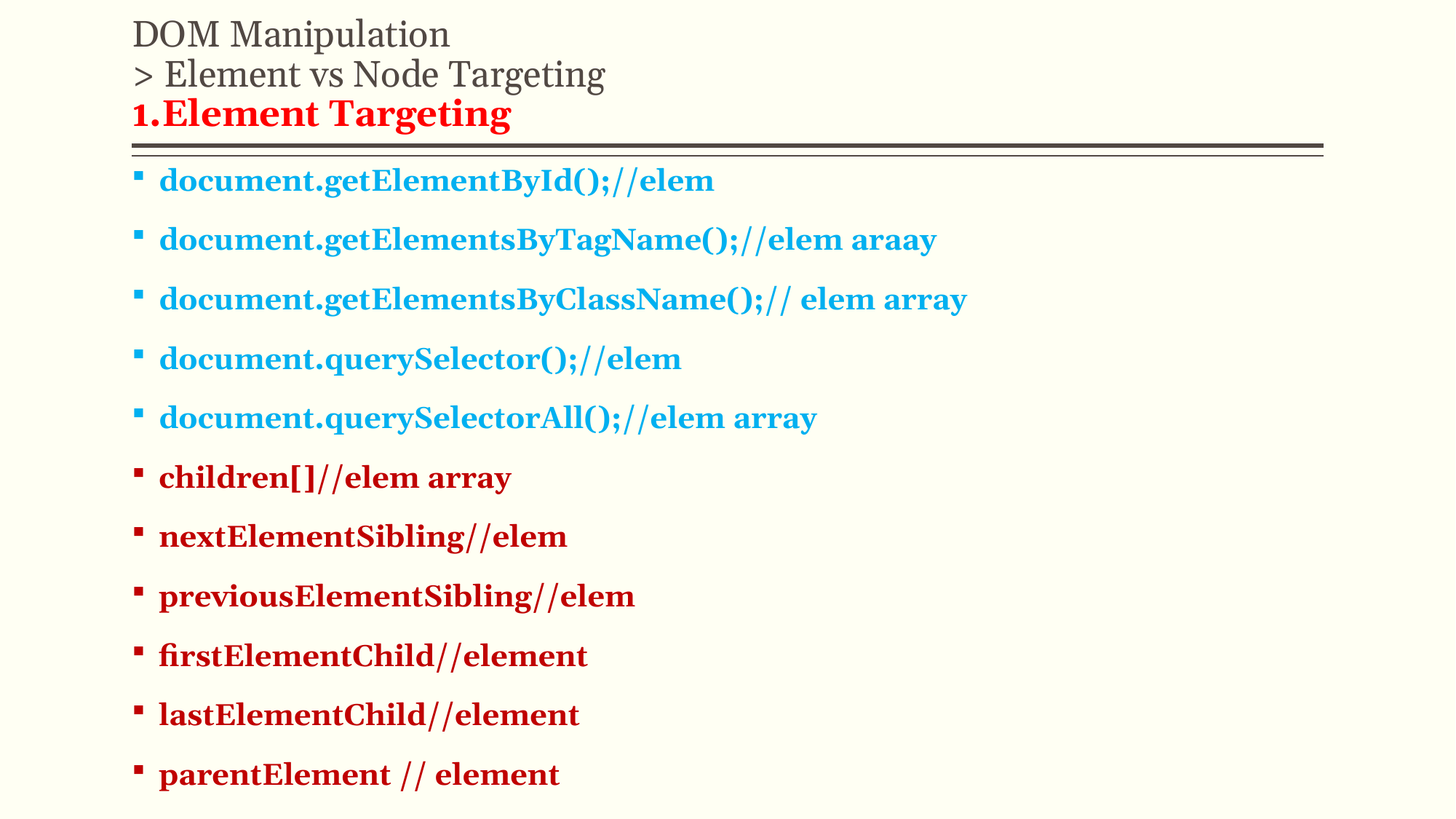

# DOM Manipulation > Element vs Node Targeting 1.Element Targeting
document.getElementById();//elem
document.getElementsByTagName();//elem araay
document.getElementsByClassName();// elem array
document.querySelector();//elem
document.querySelectorAll();//elem array
children[]//elem array
nextElementSibling//elem
previousElementSibling//elem
firstElementChild//element
lastElementChild//element
parentElement // element